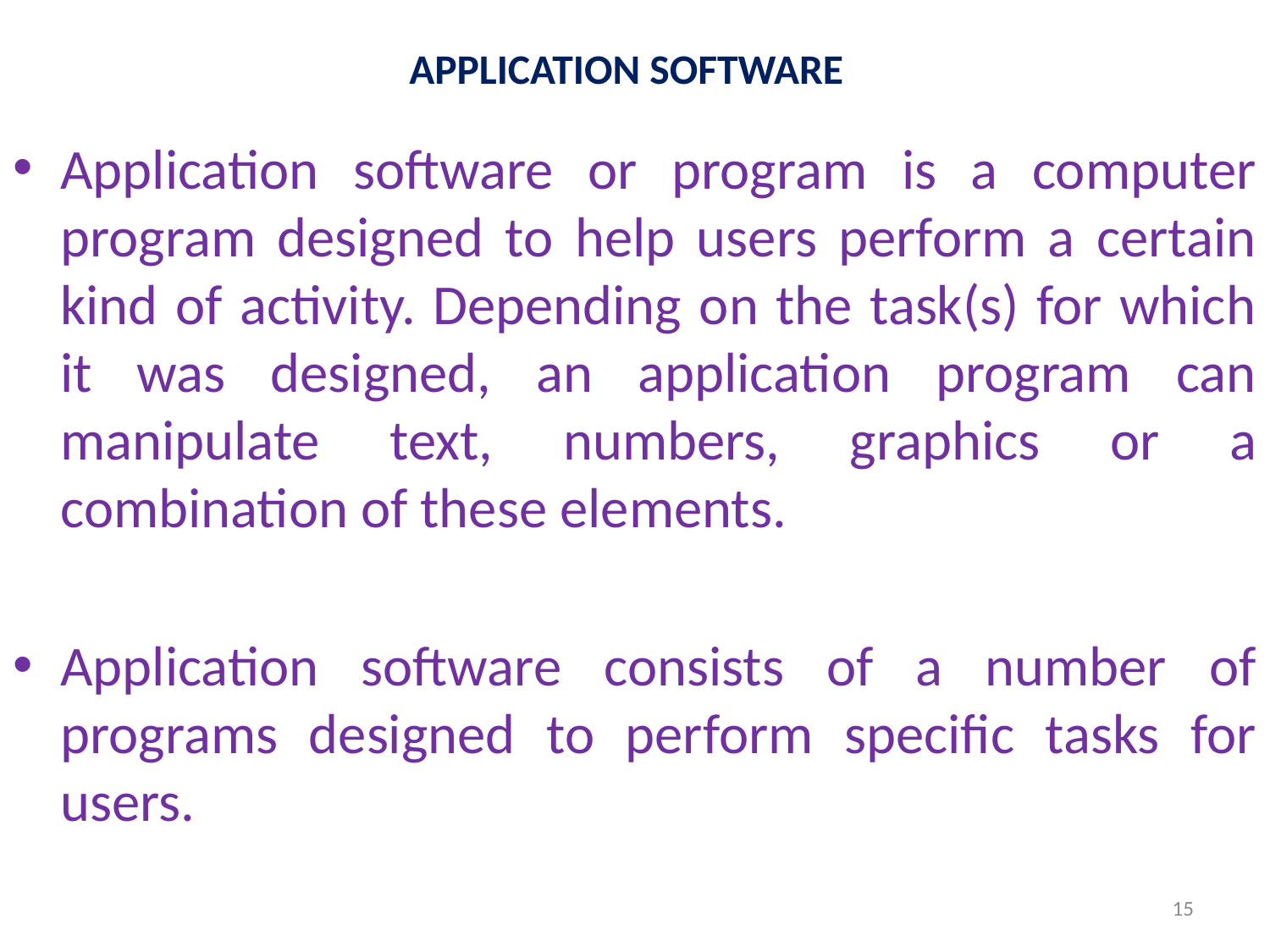

# APPLICATION SOFTWARE
Application software or program is a computer program designed to help users perform a certain kind of activity. Depending on the task(s) for which it was designed, an application program can manipulate text, numbers, graphics or a combination of these elements.

Application software consists of a number of programs designed to perform specific tasks for users.

15